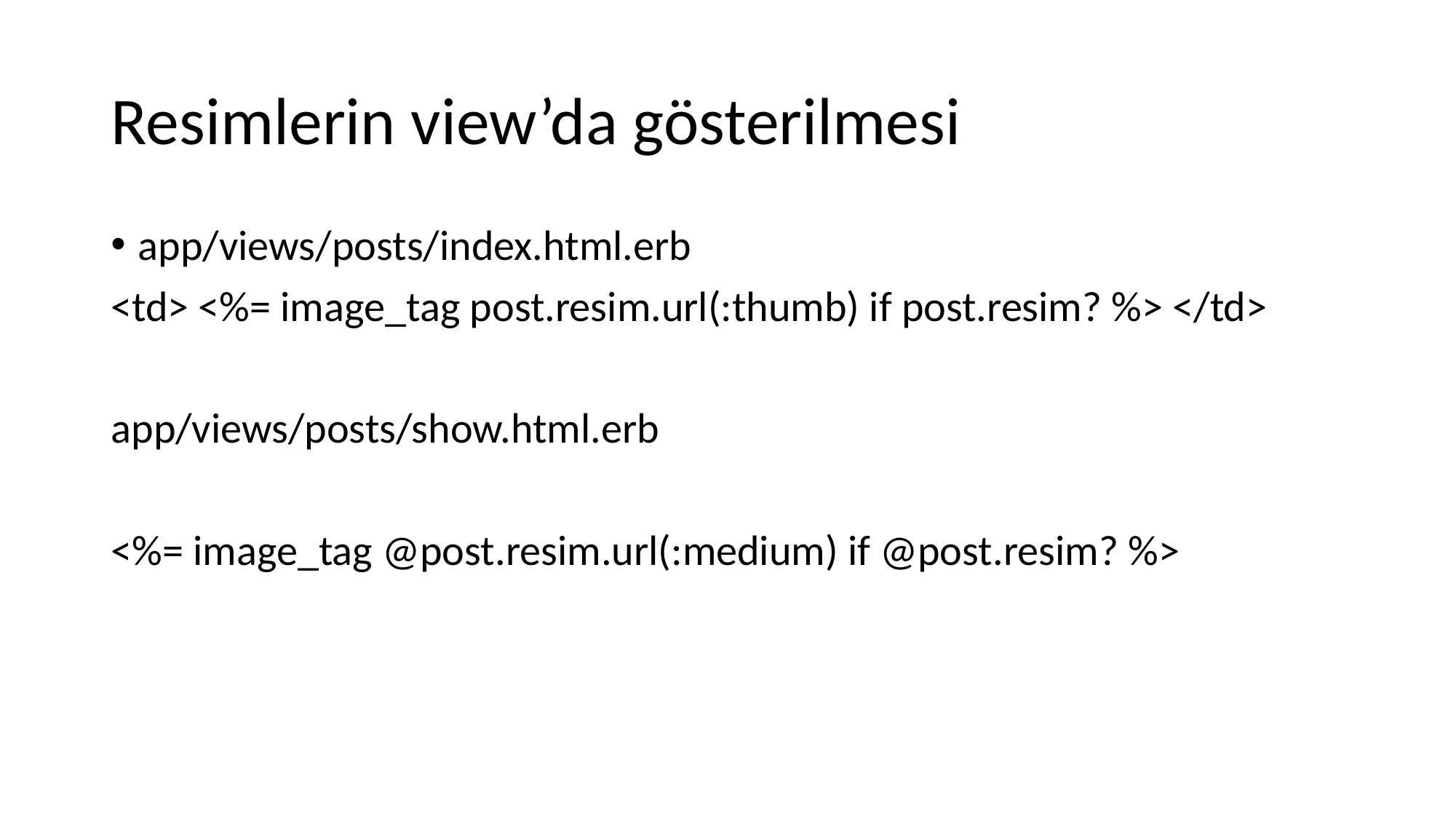

# Resimlerin view’da gösterilmesi
app/views/posts/index.html.erb
<td> <%= image_tag post.resim.url(:thumb) if post.resim? %> </td>

app/views/posts/show.html.erb

<%= image_tag @post.resim.url(:medium) if @post.resim? %>